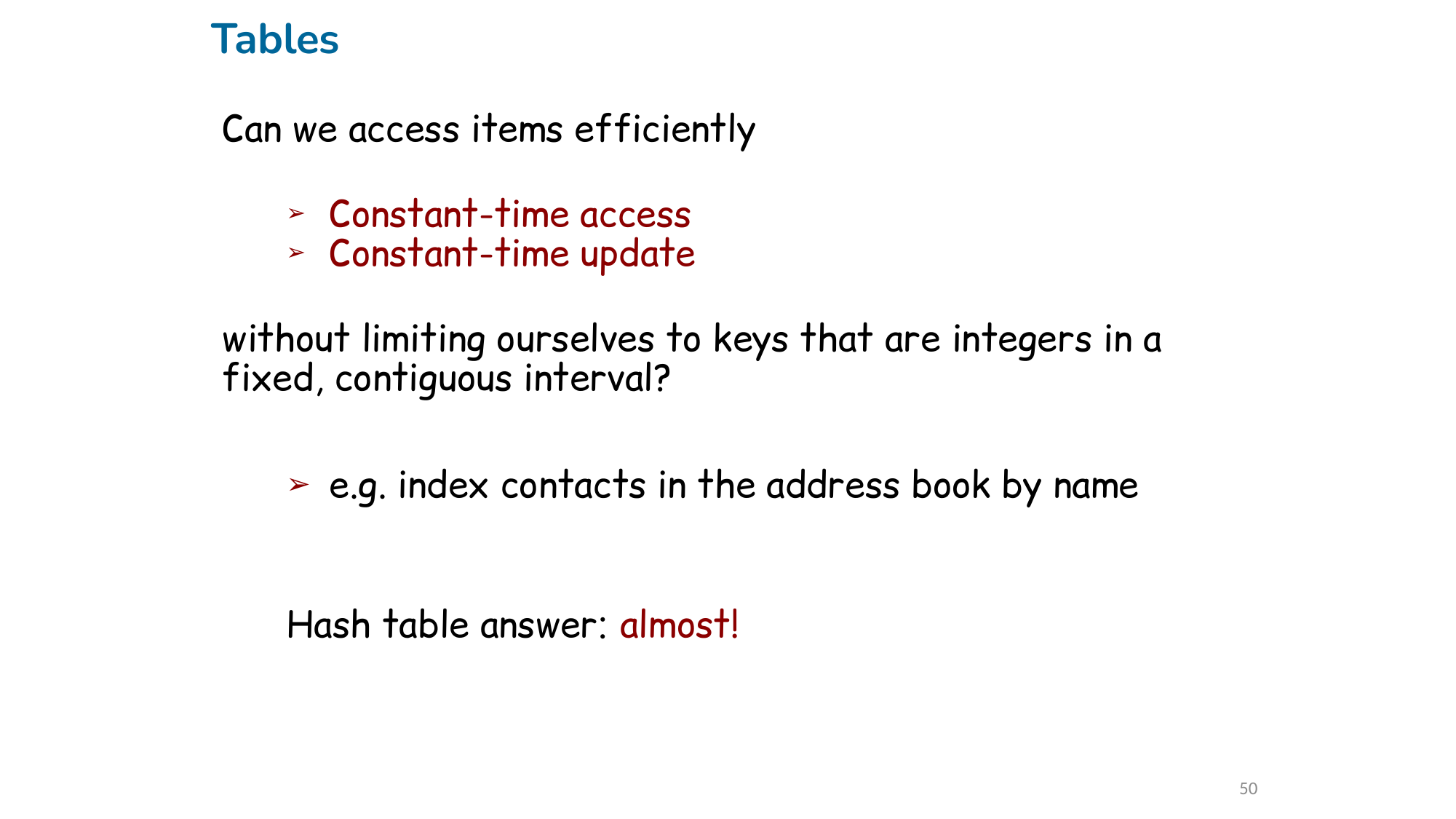

# Tables
Can we access items efficiently

Constant-time access
Constant-time update

without limiting ourselves to keys that are integers in a fixed, contiguous interval?

e.g. index contacts in the address book by name

Hash table answer: almost!

50